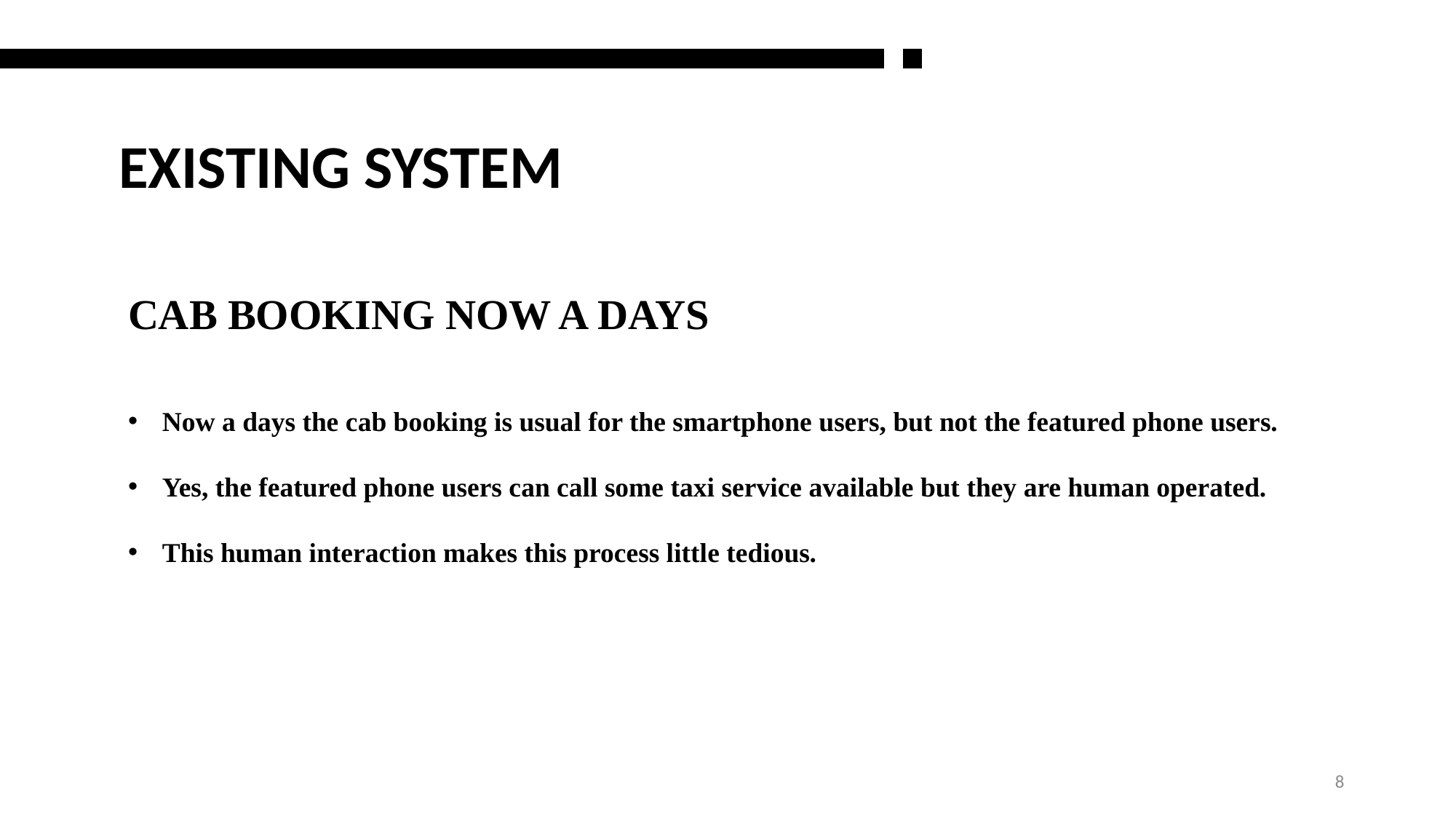

EXISTING SYSTEM
CAB BOOKING NOW A DAYS
Now a days the cab booking is usual for the smartphone users, but not the featured phone users.
Yes, the featured phone users can call some taxi service available but they are human operated.
This human interaction makes this process little tedious.
8